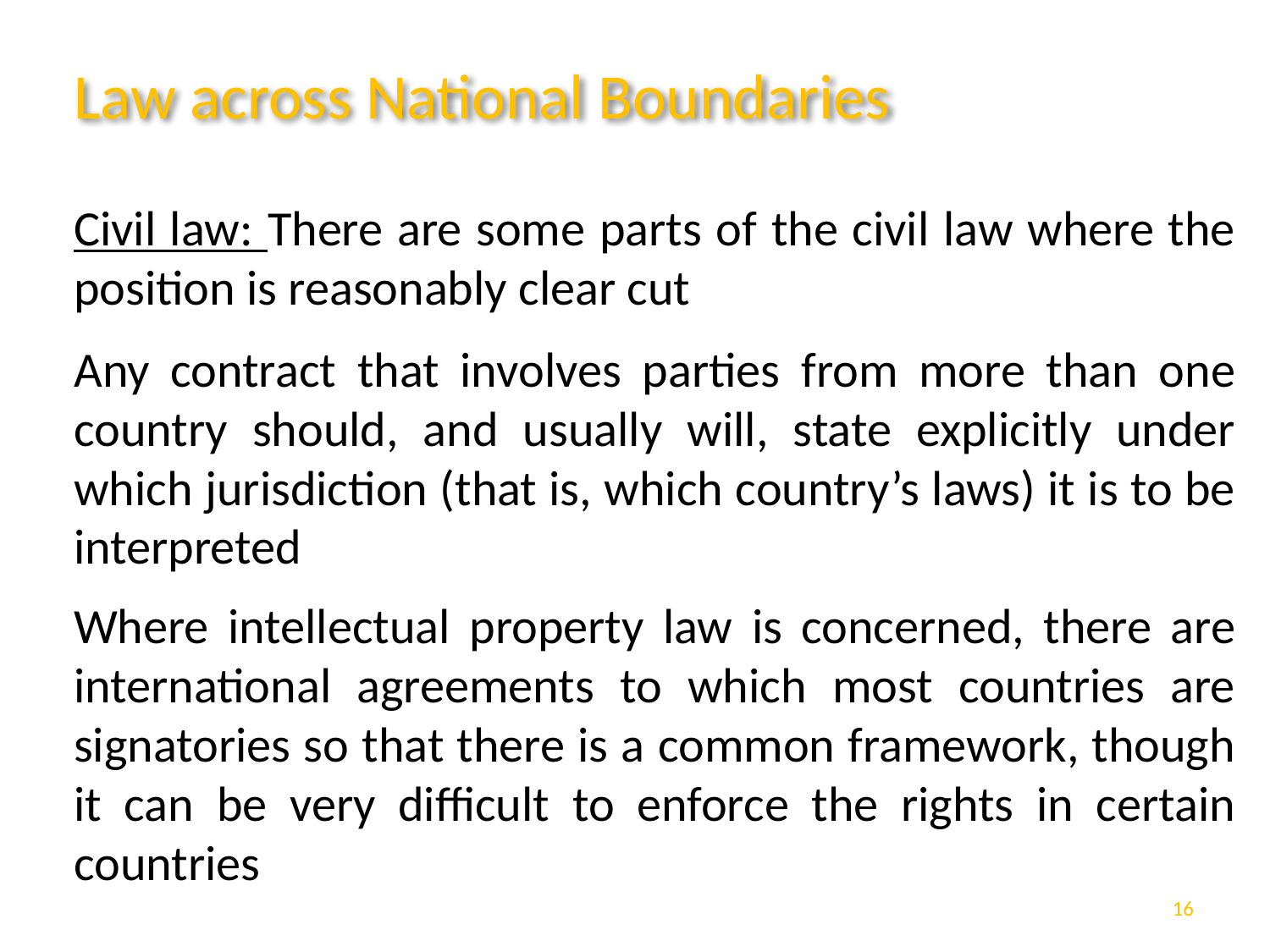

# Law across National Boundaries
Civil law: There are some parts of the civil law where the position is reasonably clear cut

Any contract that involves parties from more than one country should, and usually will, state explicitly under which jurisdiction (that is, which country’s laws) it is to be interpreted

Where intellectual property law is concerned, there are international agreements to which most countries are signatories so that there is a common framework, though it can be very difficult to enforce the rights in certain countries

16